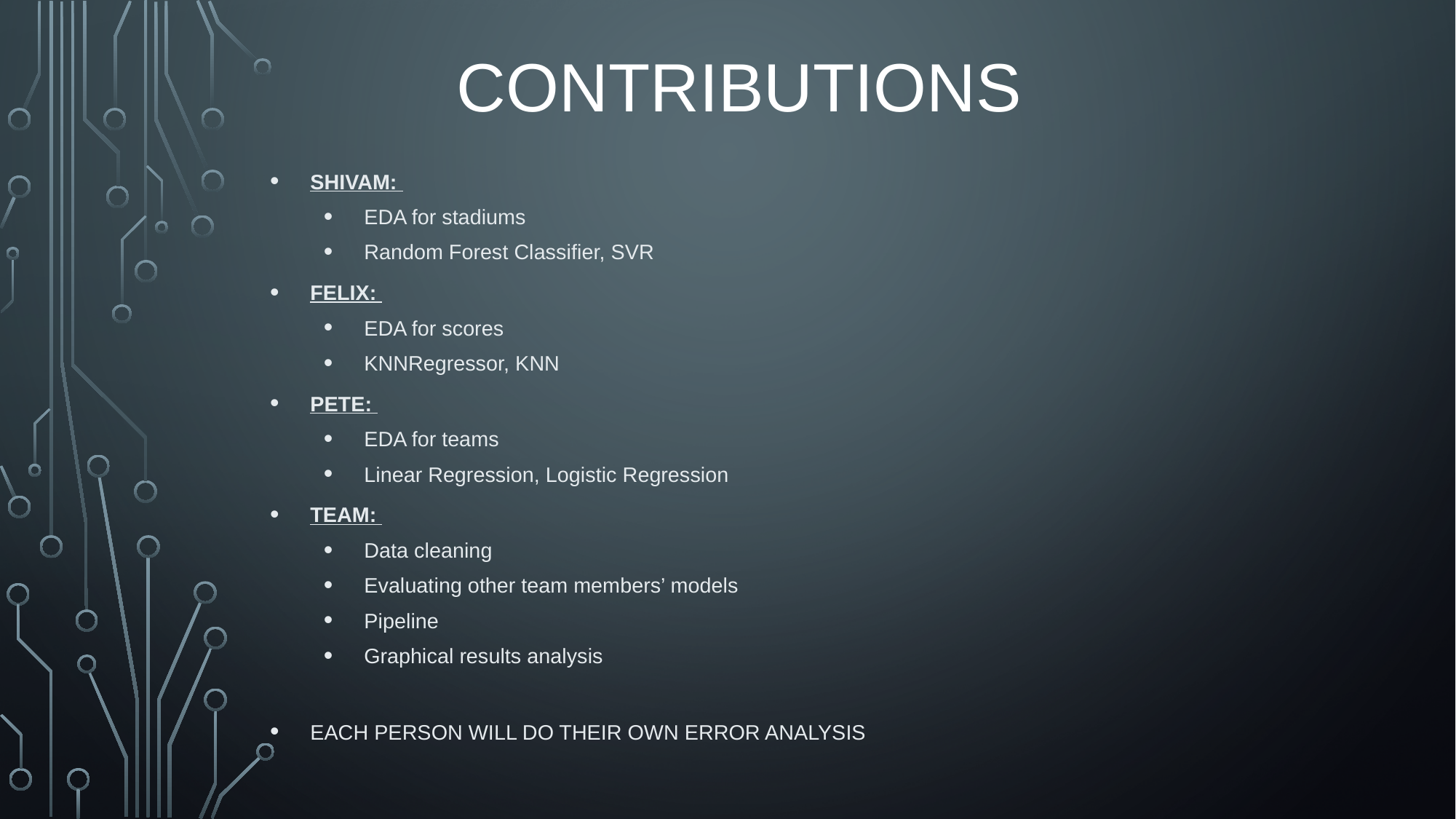

# Contributions
Shivam:
EDA for stadiums
Random Forest Classifier, SVR
Felix:
EDA for scores
KNNRegressor, KNN
Pete:
EDA for teams
Linear Regression, Logistic Regression
Team:
Data cleaning
Evaluating other team members’ models
Pipeline
Graphical results analysis

Each person will do their own error analysis